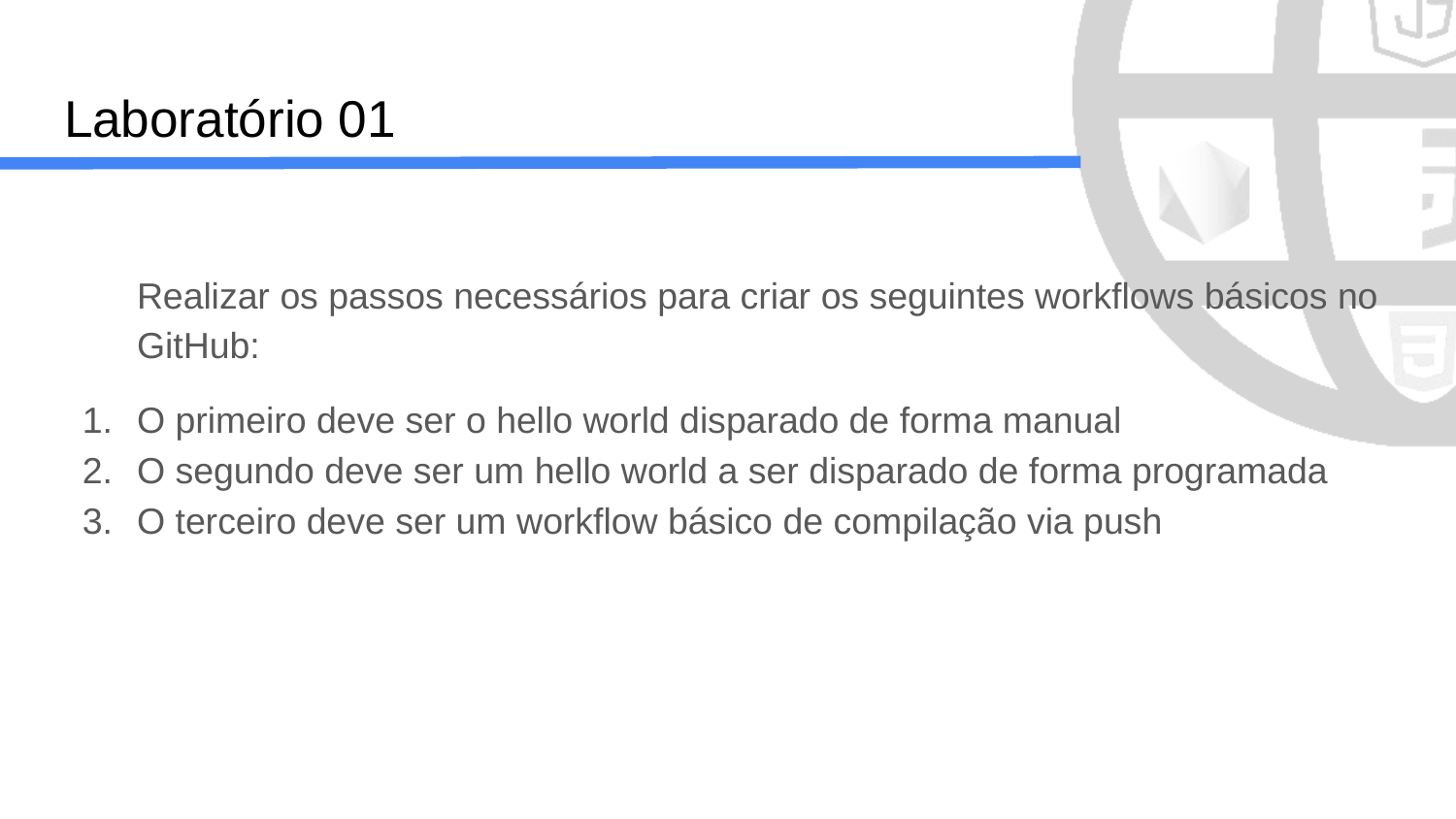

# Laboratório 01

Realizar os passos necessários para criar os seguintes workflows básicos no GitHub:
O primeiro deve ser o hello world disparado de forma manual
O segundo deve ser um hello world a ser disparado de forma programada
O terceiro deve ser um workflow básico de compilação via push